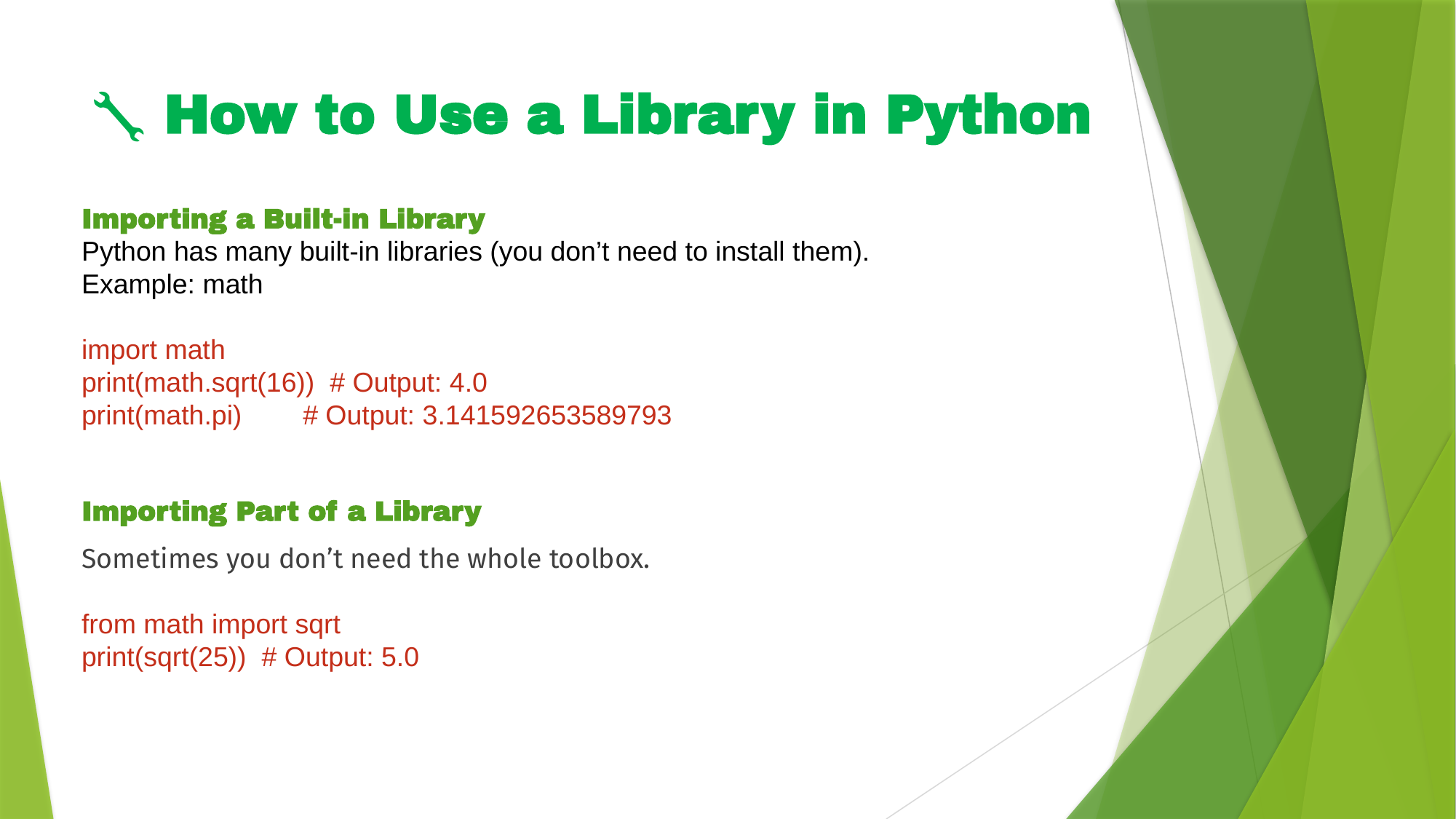

# 🔧 How to Use a Library in Python
Importing a Built-in Library
Python has many built-in libraries (you don’t need to install them).
Example: math

import math
print(math.sqrt(16))  # Output: 4.0
print(math.pi)        # Output: 3.141592653589793

Importing Part of a Library
Sometimes you don’t need the whole toolbox.

from math import sqrt
print(sqrt(25))  # Output: 5.0